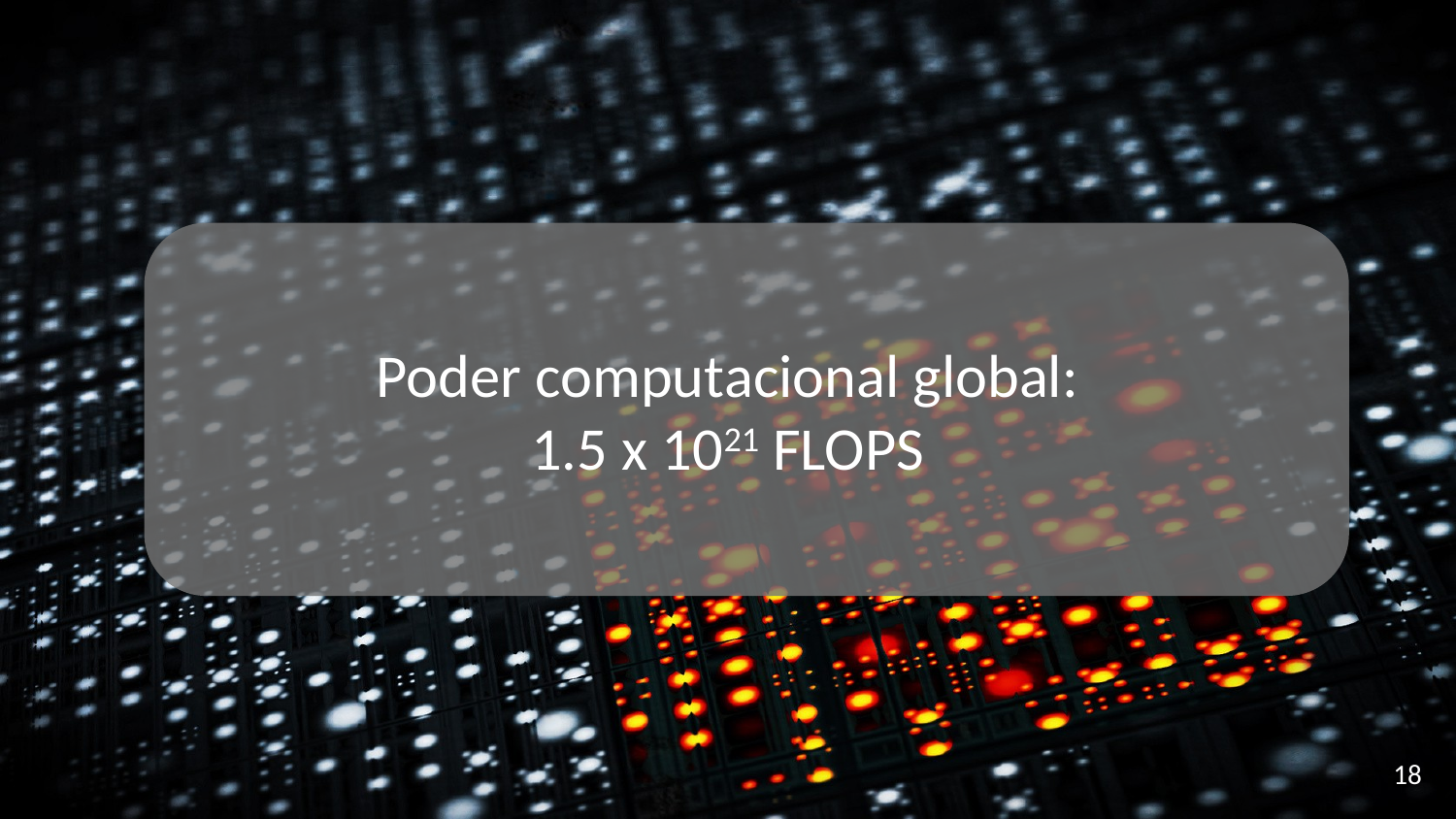

# Poder computacional global:
1.5 x 1021 FLOPS
18